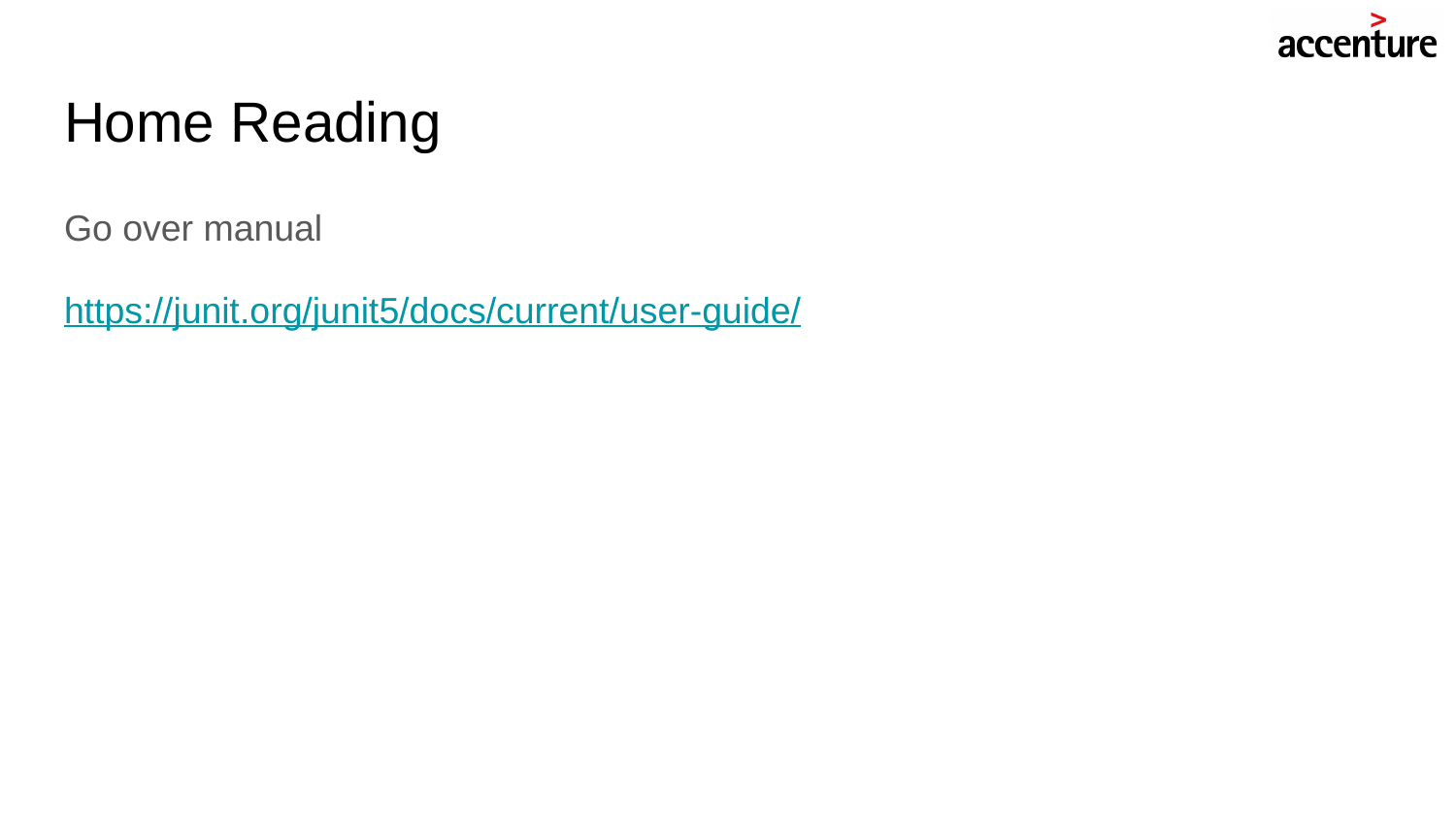

# Home Reading
Go over manual
https://junit.org/junit5/docs/current/user-guide/